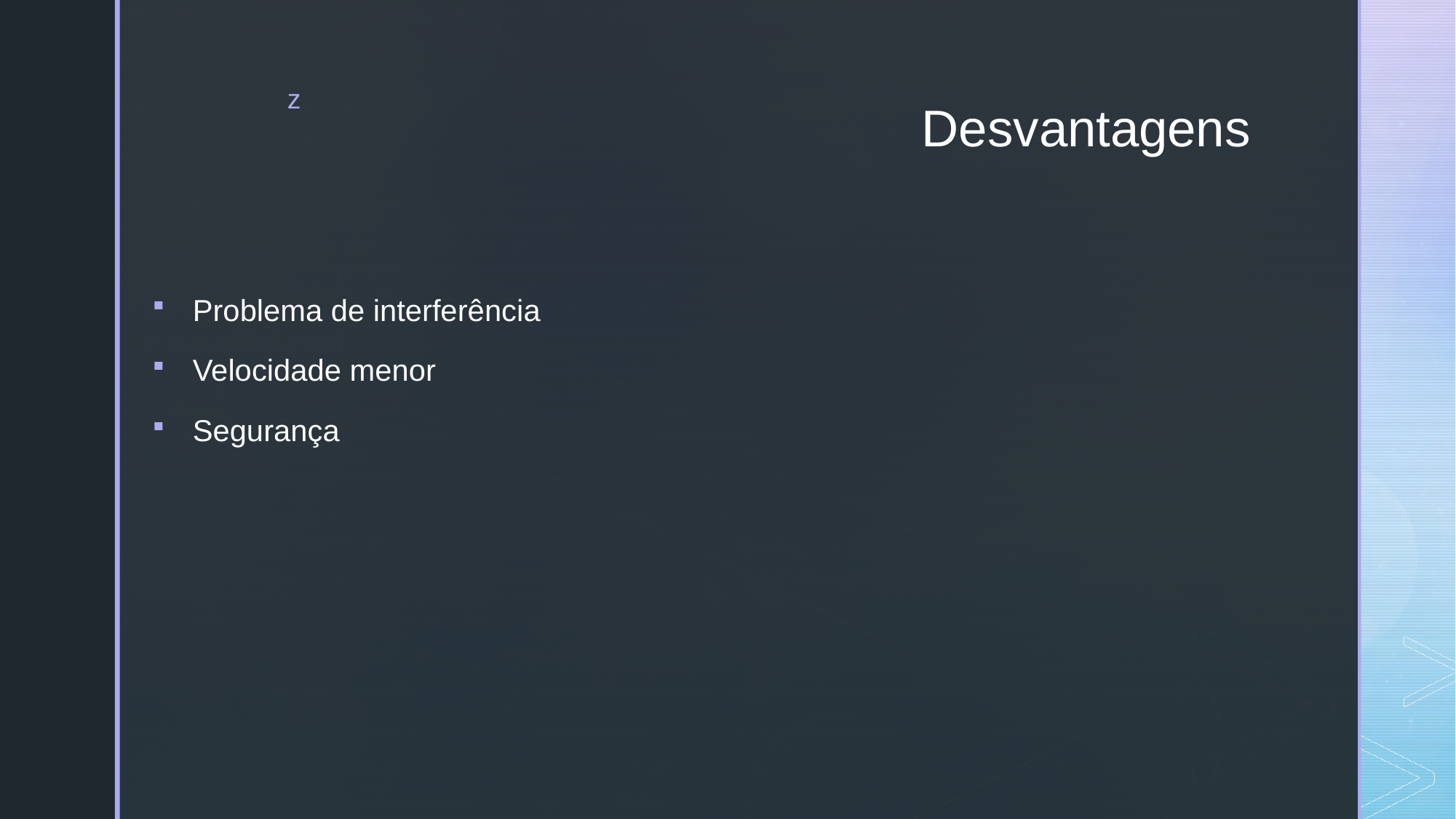

# Desvantagens
Problema de interferência
Velocidade menor
Segurança